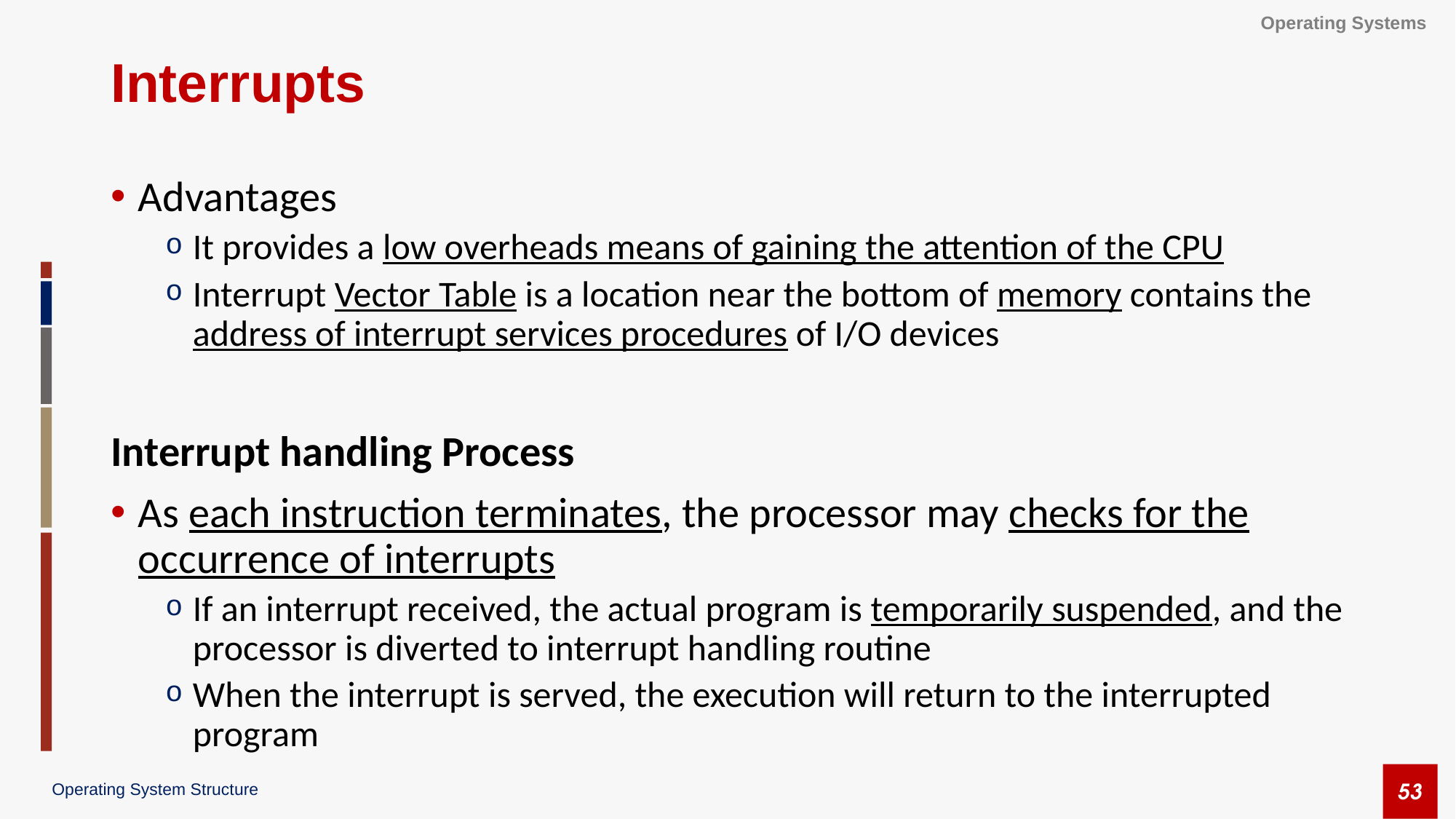

# Interrupts
Advantages
It provides a low overheads means of gaining the attention of the CPU
Interrupt Vector Table is a location near the bottom of memory contains the address of interrupt services procedures of I/O devices

Interrupt handling Process
As each instruction terminates, the processor may checks for the occurrence of interrupts
If an interrupt received, the actual program is temporarily suspended, and the processor is diverted to interrupt handling routine
When the interrupt is served, the execution will return to the interrupted program